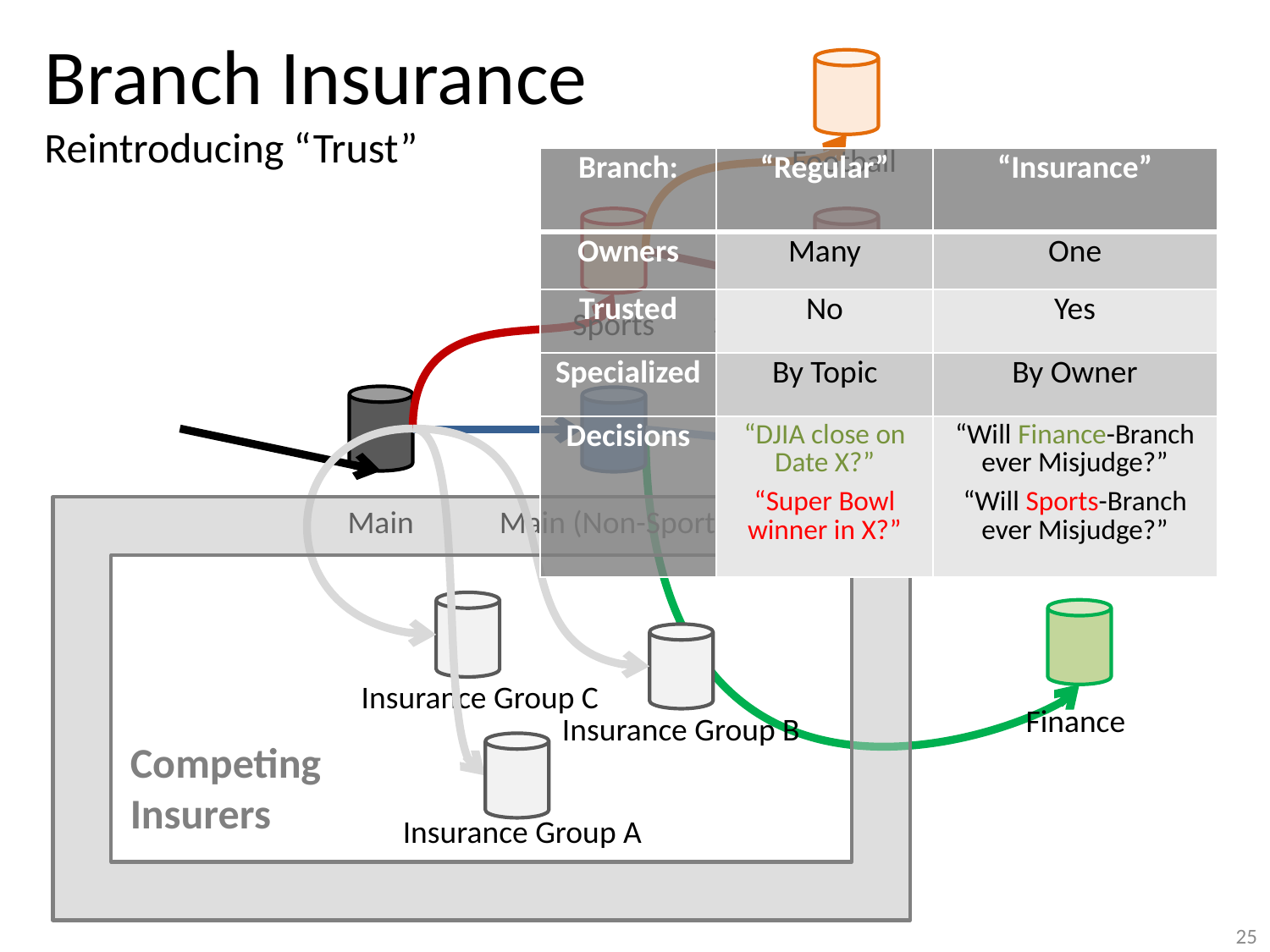

Branch Insurance
Reintroducing “Trust”

Football
| Branch: | “Regular” | “Insurance” |
| --- | --- | --- |
| Owners | Many | One |
| Trusted | No | Yes |
| Specialized | By Topic | By Owner |
| Decisions | “DJIA close on Date X?” “Super Bowl winner in X?” | “Will Finance-Branch ever Misjudge?” “Will Sports-Branch ever Misjudge?” |

Sports (Non-Football)
Sports

Main (Non-Sports, Non-Finance)
Main
Main (Non-Sports)

Insurance Group C
Finance
Insurance Group B
Competing
Insurers

Insurance Group A
25